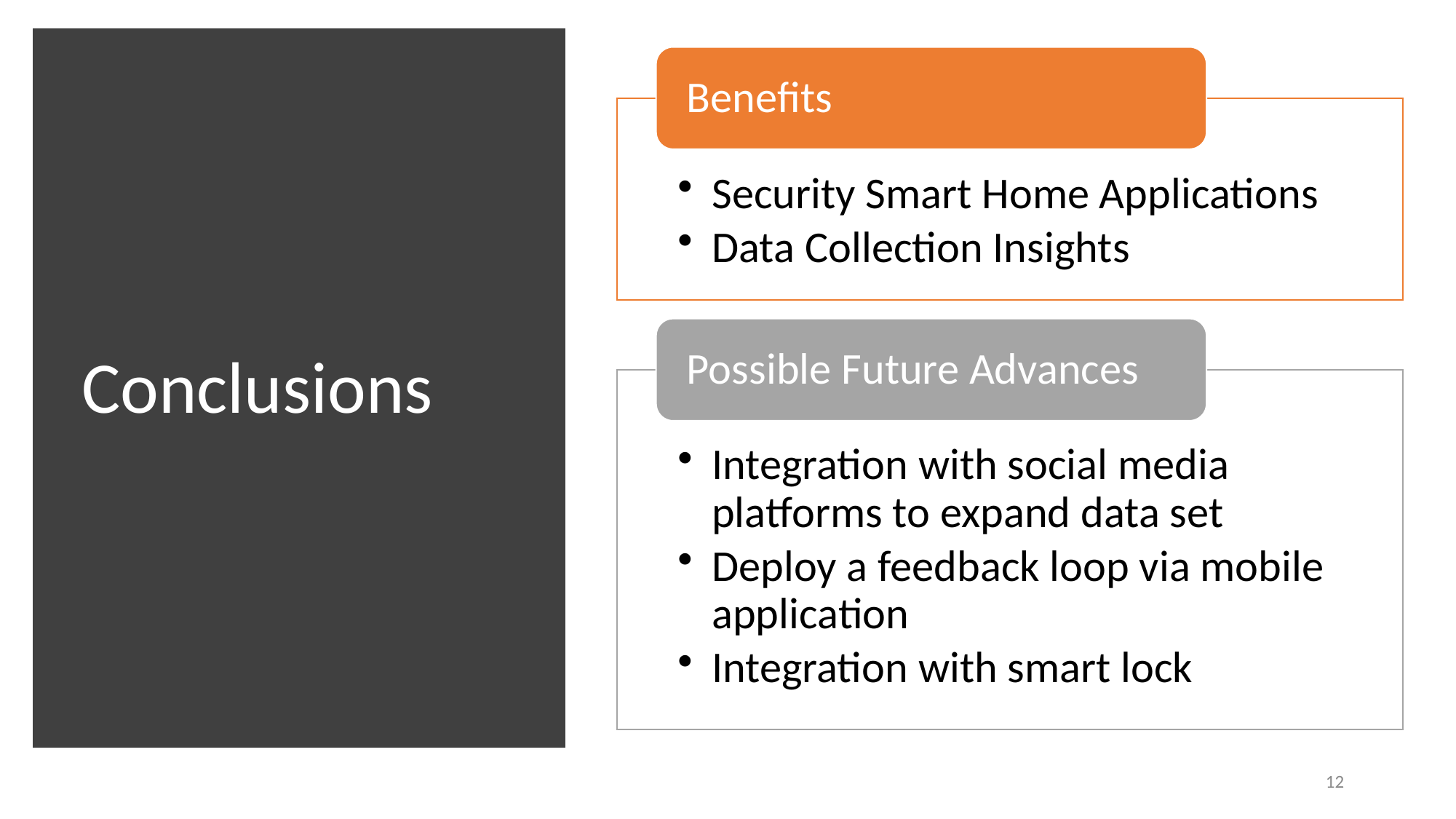

Security Smart Home Applications
Data Collection Insights
Benefits
Integration with social media platforms to expand data set
Deploy a feedback loop via mobile application
Integration with smart lock
Possible Future Advances
# Conclusions
12